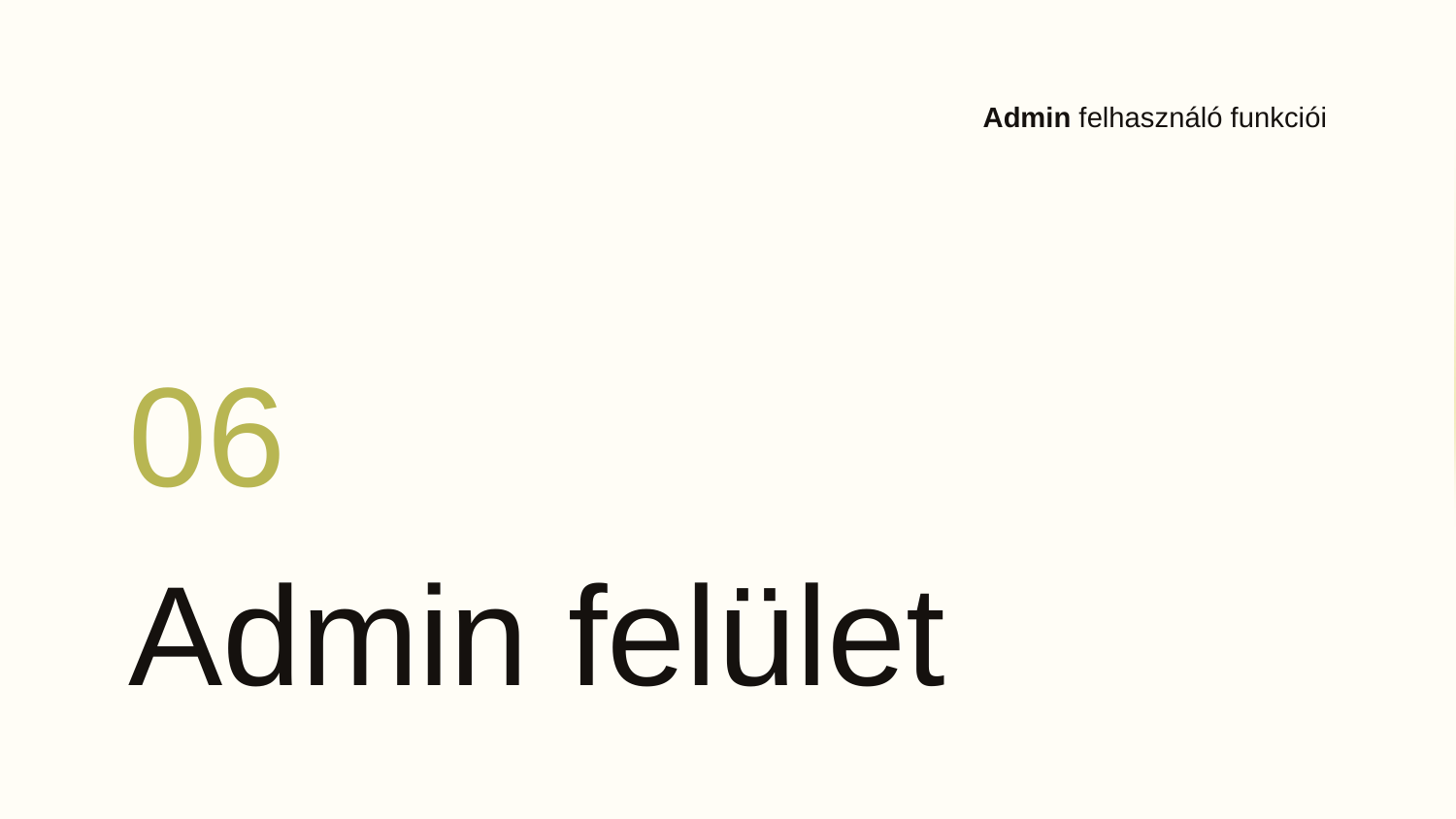

Admin felhasználó funkciói
06
# Admin felület